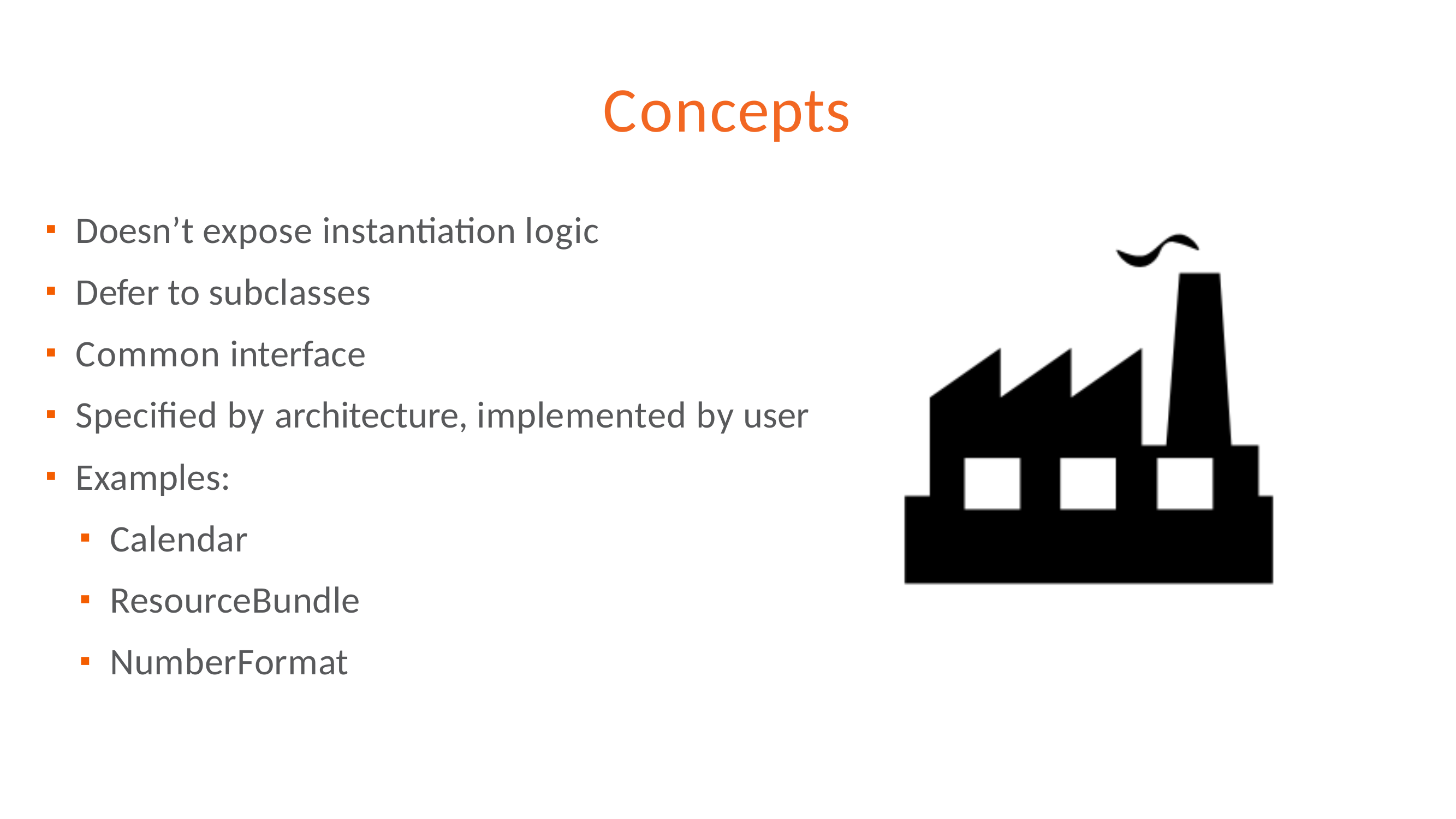

# Concepts
Doesn’t expose instantiation logic
Defer to subclasses
Common interface
Specified by architecture, implemented by user
Examples:
Calendar
ResourceBundle
NumberFormat